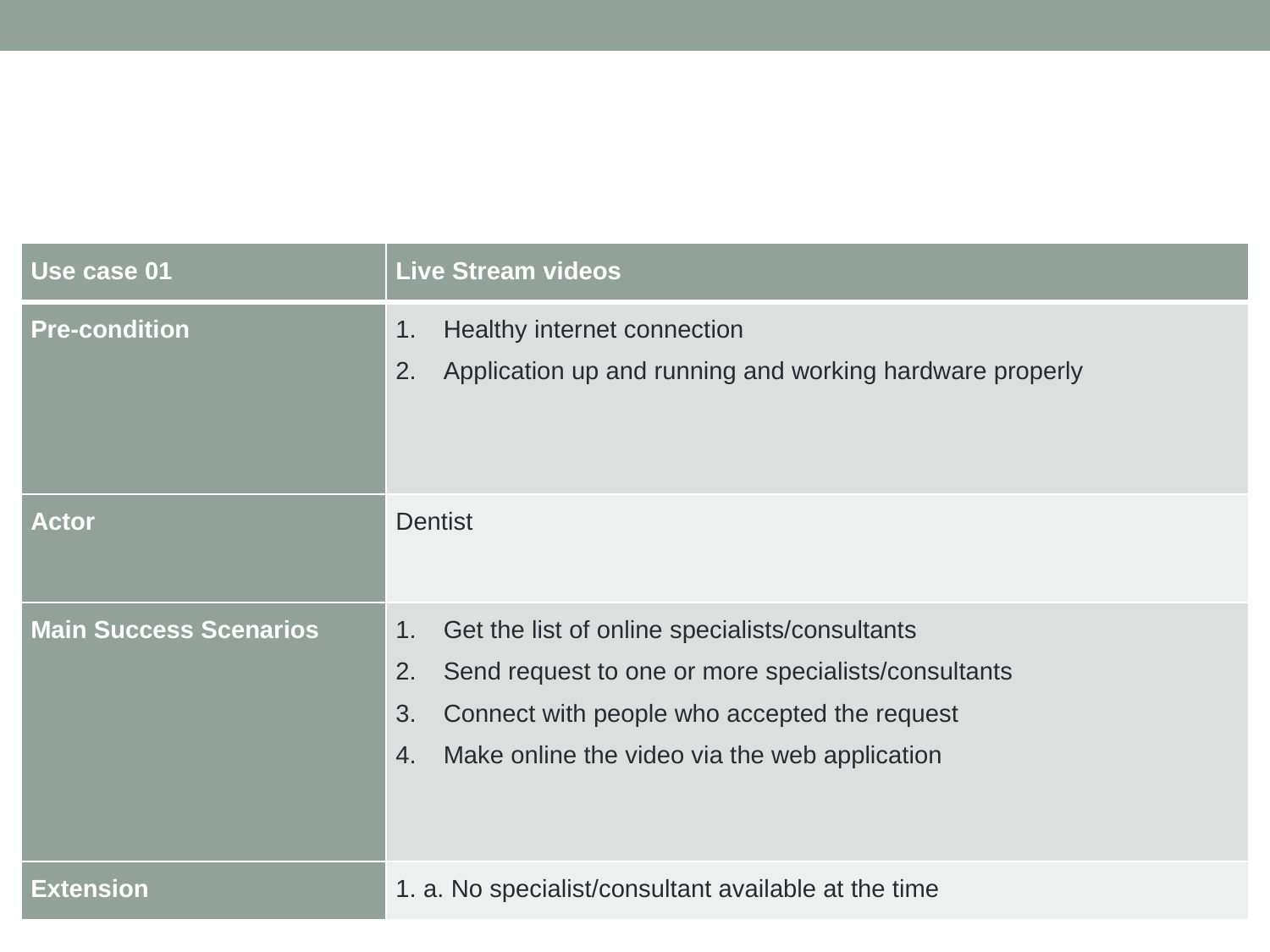

#
| Use case 01 | Live Stream videos |
| --- | --- |
| Pre-condition | Healthy internet connection Application up and running and working hardware properly |
| Actor | Dentist |
| Main Success Scenarios | Get the list of online specialists/consultants Send request to one or more specialists/consultants Connect with people who accepted the request Make online the video via the web application |
| Extension | 1. a. No specialist/consultant available at the time |